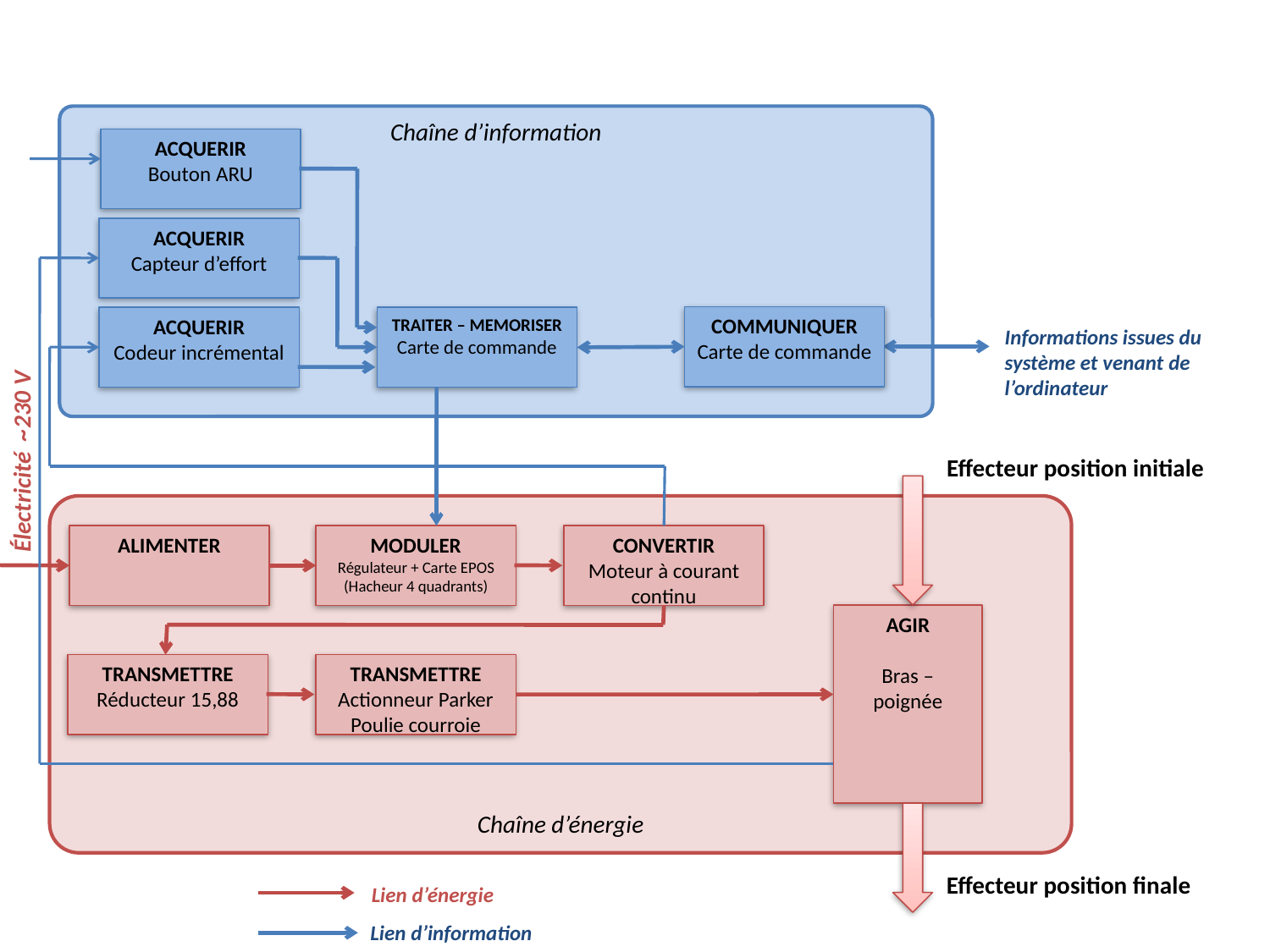

Chaîne d’information
ACQUERIR
Bouton ARU

ACQUERIR
Capteur d’effort

COMMUNIQUER
Carte de commande
ACQUERIR
Codeur incrémental

TRAITER – MEMORISER
Carte de commande
Informations issues du système et venant de l’ordinateur
Électricité  ~230 V
Effecteur position initiale

Chaîne d’énergie
ALIMENTER

MODULER
Régulateur + Carte EPOS (Hacheur 4 quadrants)
CONVERTIR
Moteur à courant continu
AGIR

Bras – poignée
TRANSMETTRE
Réducteur 15,88

TRANSMETTRE
Actionneur Parker Poulie courroie

Effecteur position finale
Lien d’énergie
Lien d’information